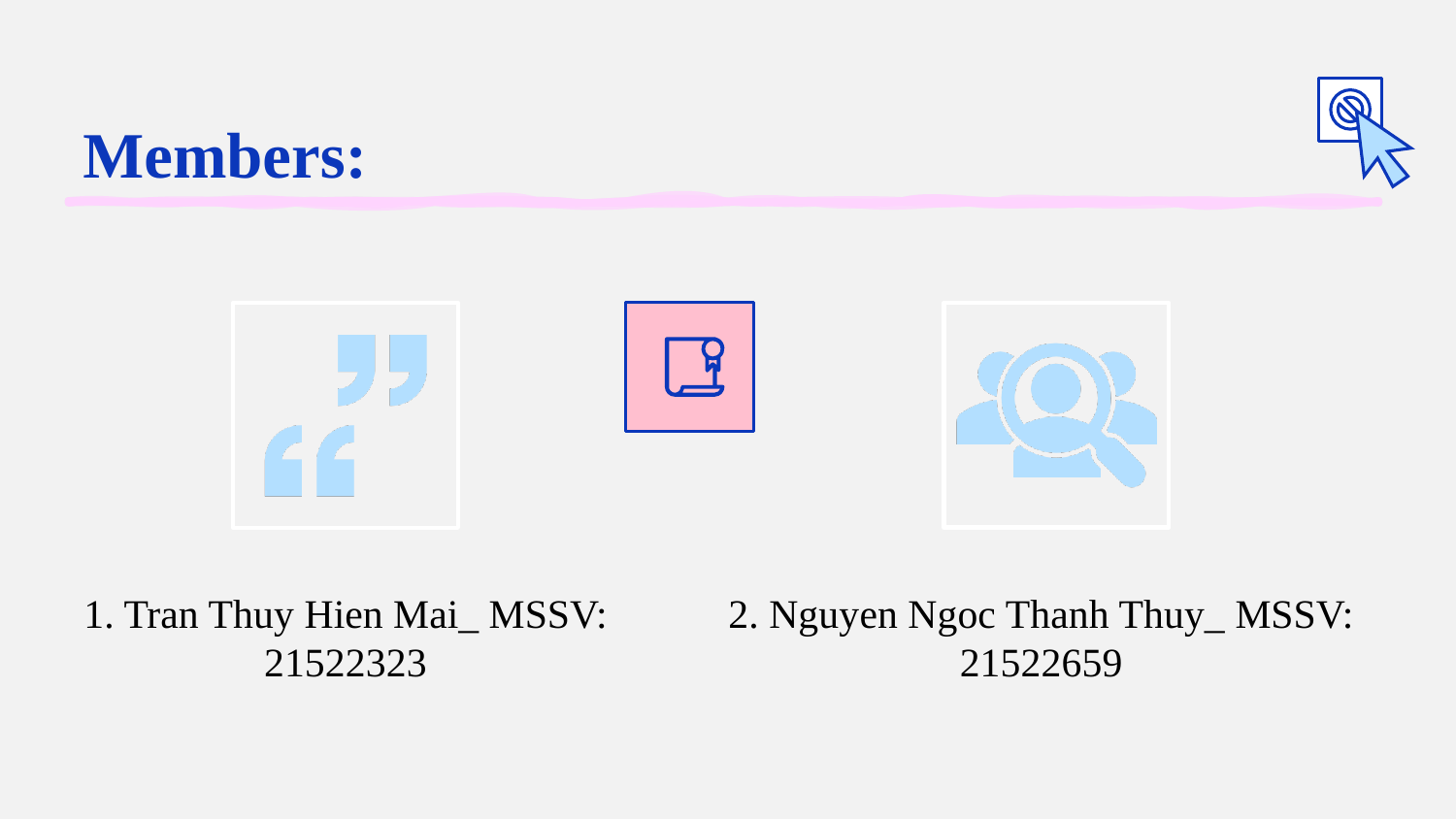

# Members:

1. Tran Thuy Hien Mai_ MSSV: 21522323

2. Nguyen Ngoc Thanh Thuy_ MSSV: 21522659